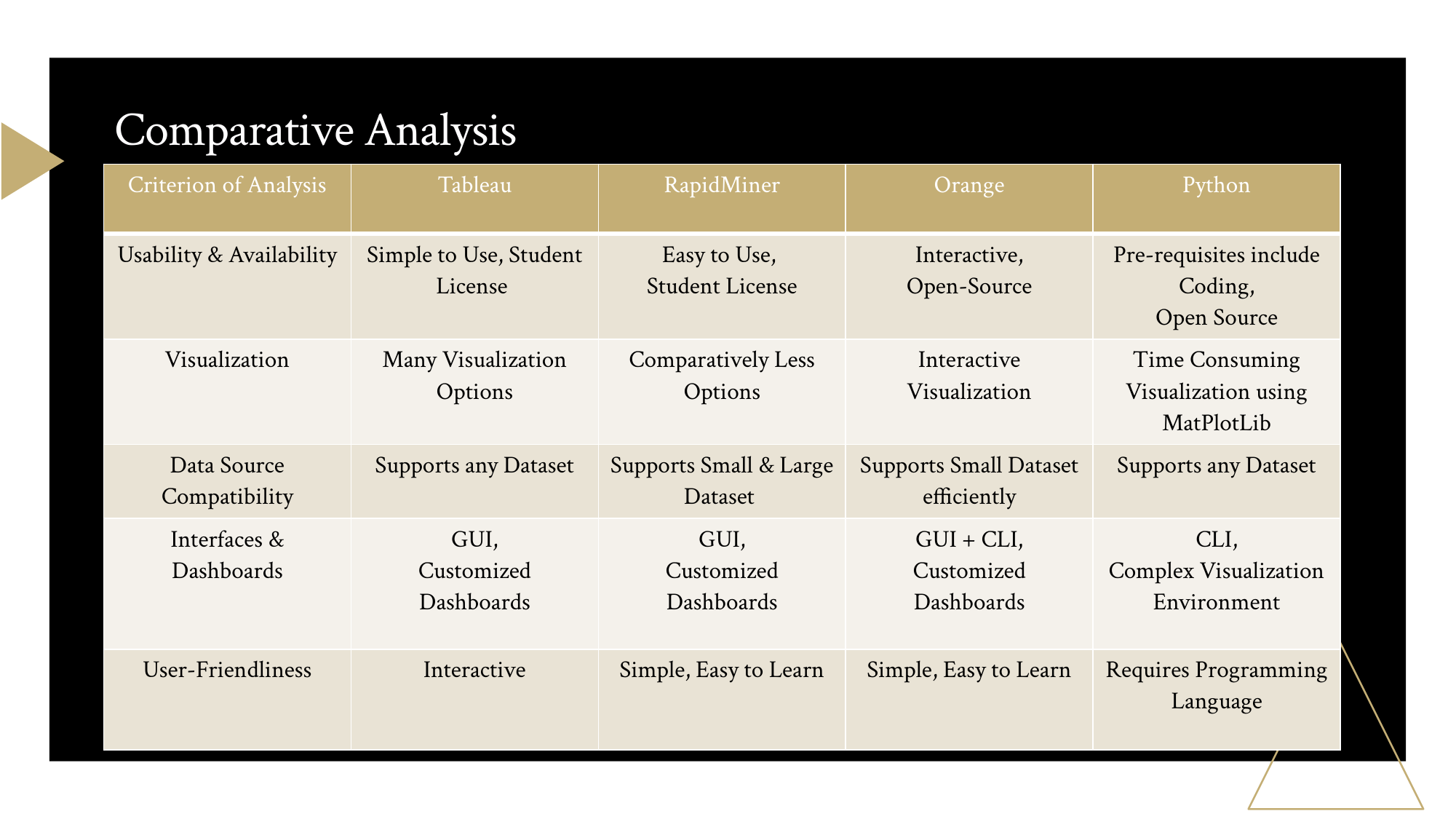

# Comparative Analysis
| Criterion of Analysis | Tableau | RapidMiner | Orange | Python |
| --- | --- | --- | --- | --- |
| Usability & Availability | Simple to Use, Student License | Easy to Use, Student License | Interactive, Open-Source | Pre-requisites include Coding, Open Source |
| Visualization | Many Visualization Options | Comparatively Less Options | Interactive Visualization | Time Consuming Visualization using MatPlotLib |
| Data Source Compatibility | Supports any Dataset | Supports Small & Large Dataset | Supports Small Dataset efficiently | Supports any Dataset |
| Interfaces & Dashboards | GUI, Customized Dashboards | GUI, Customized Dashboards | GUI + CLI, Customized Dashboards | CLI, Complex Visualization Environment |
| User-Friendliness | Interactive | Simple, Easy to Learn | Simple, Easy to Learn | Requires Programming Language |